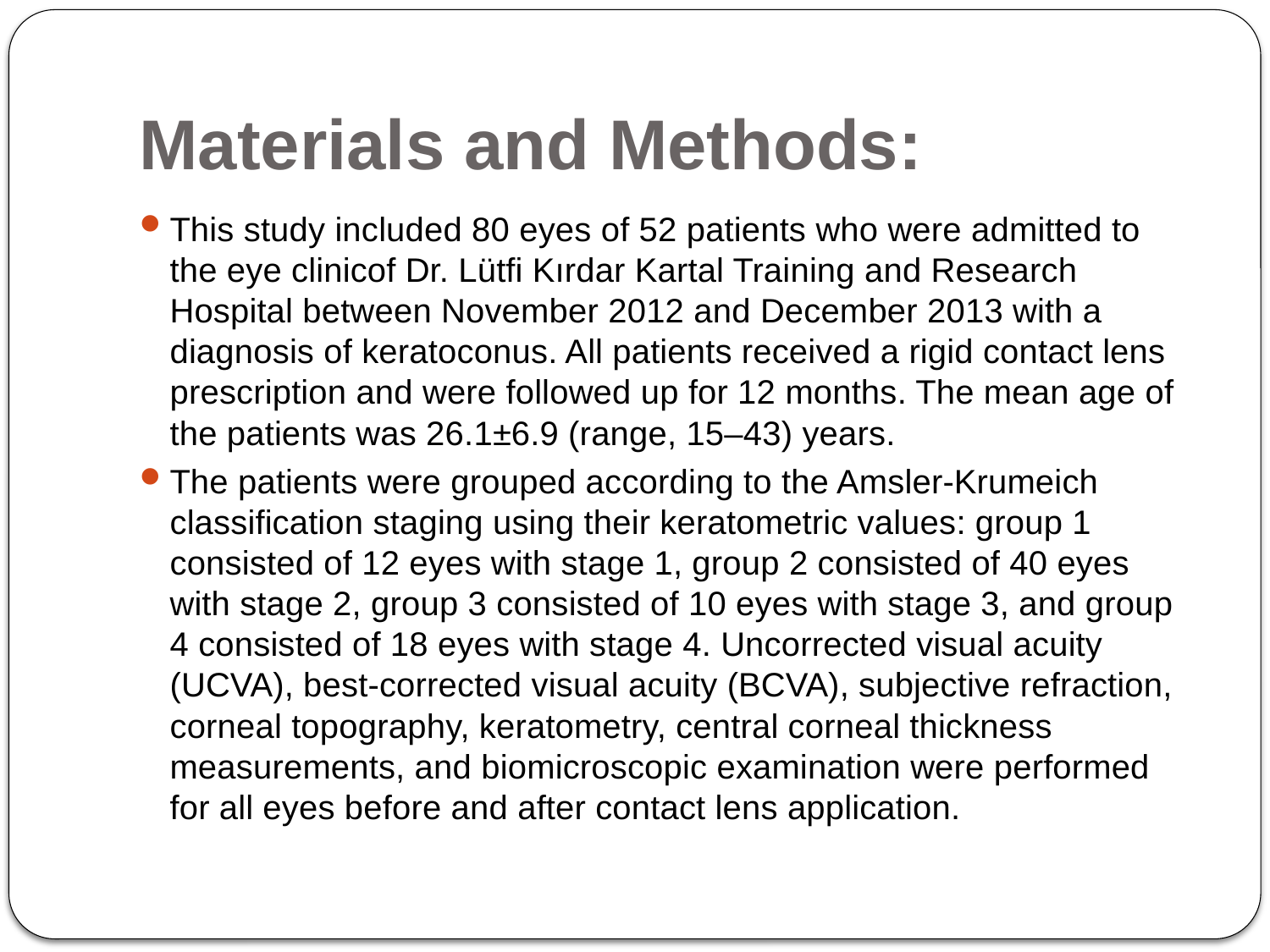

# Materials and Methods:
This study included 80 eyes of 52 patients who were admitted to the eye clinicof Dr. Lütfi Kırdar Kartal Training and Research Hospital between November 2012 and December 2013 with a diagnosis of keratoconus. All patients received a rigid contact lens prescription and were followed up for 12 months. The mean age of the patients was 26.1±6.9 (range, 15–43) years.
The patients were grouped according to the Amsler-Krumeich classification staging using their keratometric values: group 1 consisted of 12 eyes with stage 1, group 2 consisted of 40 eyes with stage 2, group 3 consisted of 10 eyes with stage 3, and group 4 consisted of 18 eyes with stage 4. Uncorrected visual acuity (UCVA), best-corrected visual acuity (BCVA), subjective refraction, corneal topography, keratometry, central corneal thickness measurements, and biomicroscopic examination were performed for all eyes before and after contact lens application.